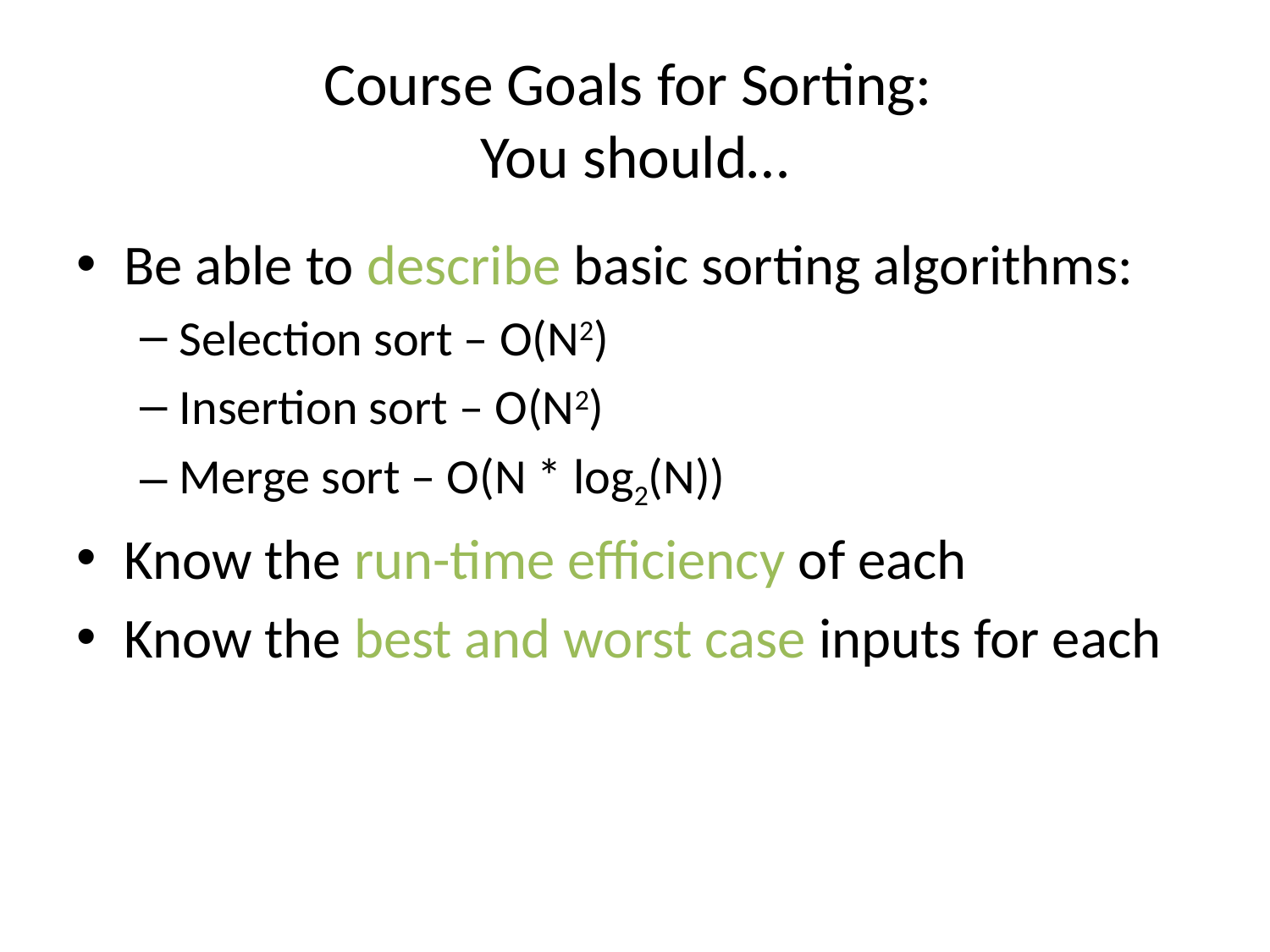

# Course Goals for Sorting: You should…
Be able to describe basic sorting algorithms:
Selection sort – O(N2)
Insertion sort – O(N2)
Merge sort – O(N * log2(N))
Know the run-time efficiency of each
Know the best and worst case inputs for each